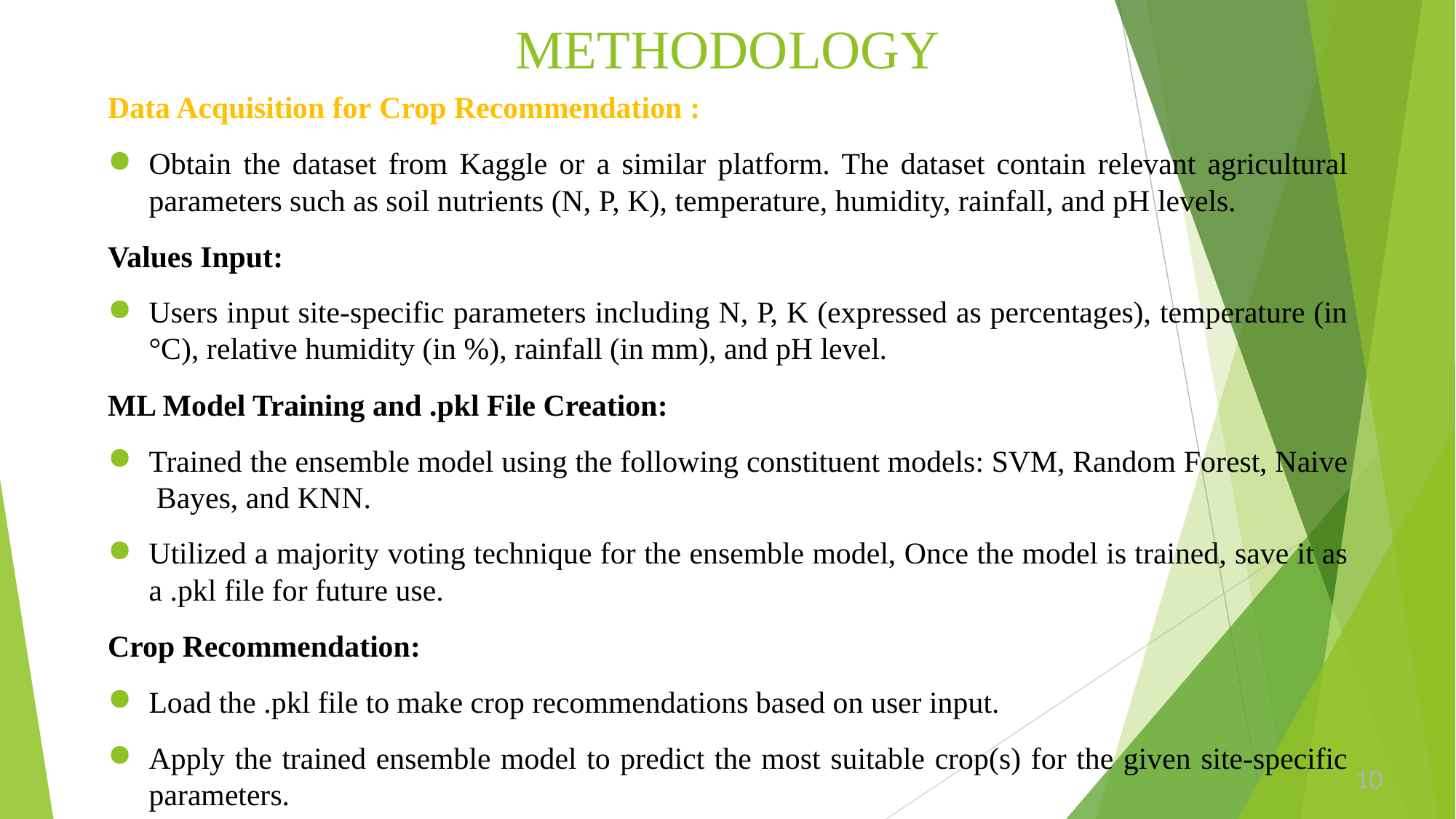

# METHODOLOGY
Data Acquisition for Crop Recommendation :
Obtain the dataset from Kaggle or a similar platform. The dataset contain relevant agricultural parameters such as soil nutrients (N, P, K), temperature, humidity, rainfall, and pH levels.
Values Input:
Users input site-specific parameters including N, P, K (expressed as percentages), temperature (in °C), relative humidity (in %), rainfall (in mm), and pH level.
ML Model Training and .pkl File Creation:
Trained the ensemble model using the following constituent models: SVM, Random Forest, Naive  Bayes, and KNN.
Utilized a majority voting technique for the ensemble model, Once the model is trained, save it as a .pkl file for future use.
Crop Recommendation:
Load the .pkl file to make crop recommendations based on user input.
Apply the trained ensemble model to predict the most suitable crop(s) for the given site-specific parameters.

10